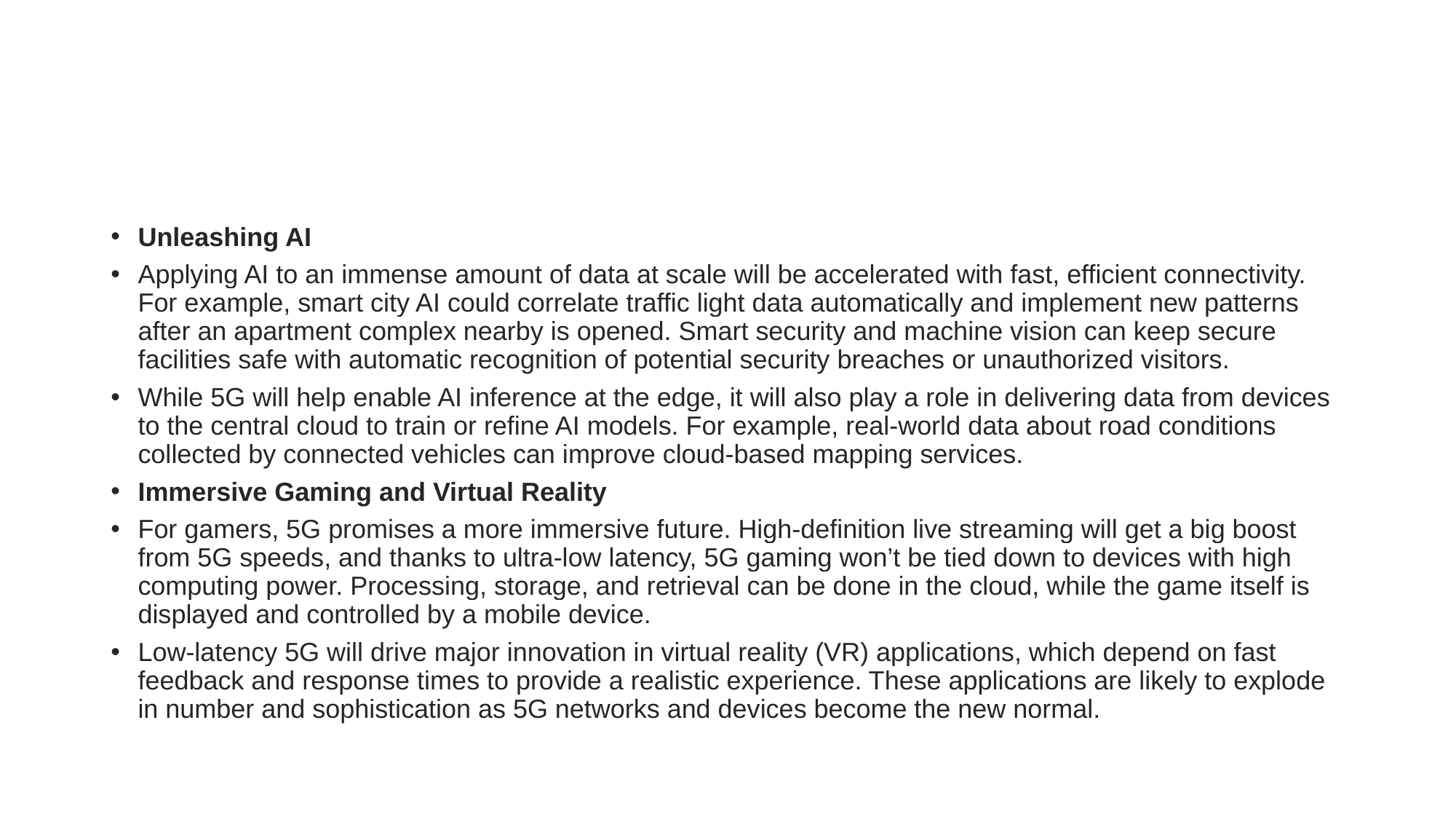

Unleashing AI
Applying AI to an immense amount of data at scale will be accelerated with fast, efficient connectivity. For example, smart city AI could correlate traffic light data automatically and implement new patterns after an apartment complex nearby is opened. Smart security and machine vision can keep secure facilities safe with automatic recognition of potential security breaches or unauthorized visitors.
While 5G will help enable AI inference at the edge, it will also play a role in delivering data from devices to the central cloud to train or refine AI models. For example, real-world data about road conditions collected by connected vehicles can improve cloud-based mapping services.
Immersive Gaming and Virtual Reality
For gamers, 5G promises a more immersive future. High-definition live streaming will get a big boost from 5G speeds, and thanks to ultra-low latency, 5G gaming won’t be tied down to devices with high computing power. Processing, storage, and retrieval can be done in the cloud, while the game itself is displayed and controlled by a mobile device.
Low-latency 5G will drive major innovation in virtual reality (VR) applications, which depend on fast feedback and response times to provide a realistic experience. These applications are likely to explode in number and sophistication as 5G networks and devices become the new normal.